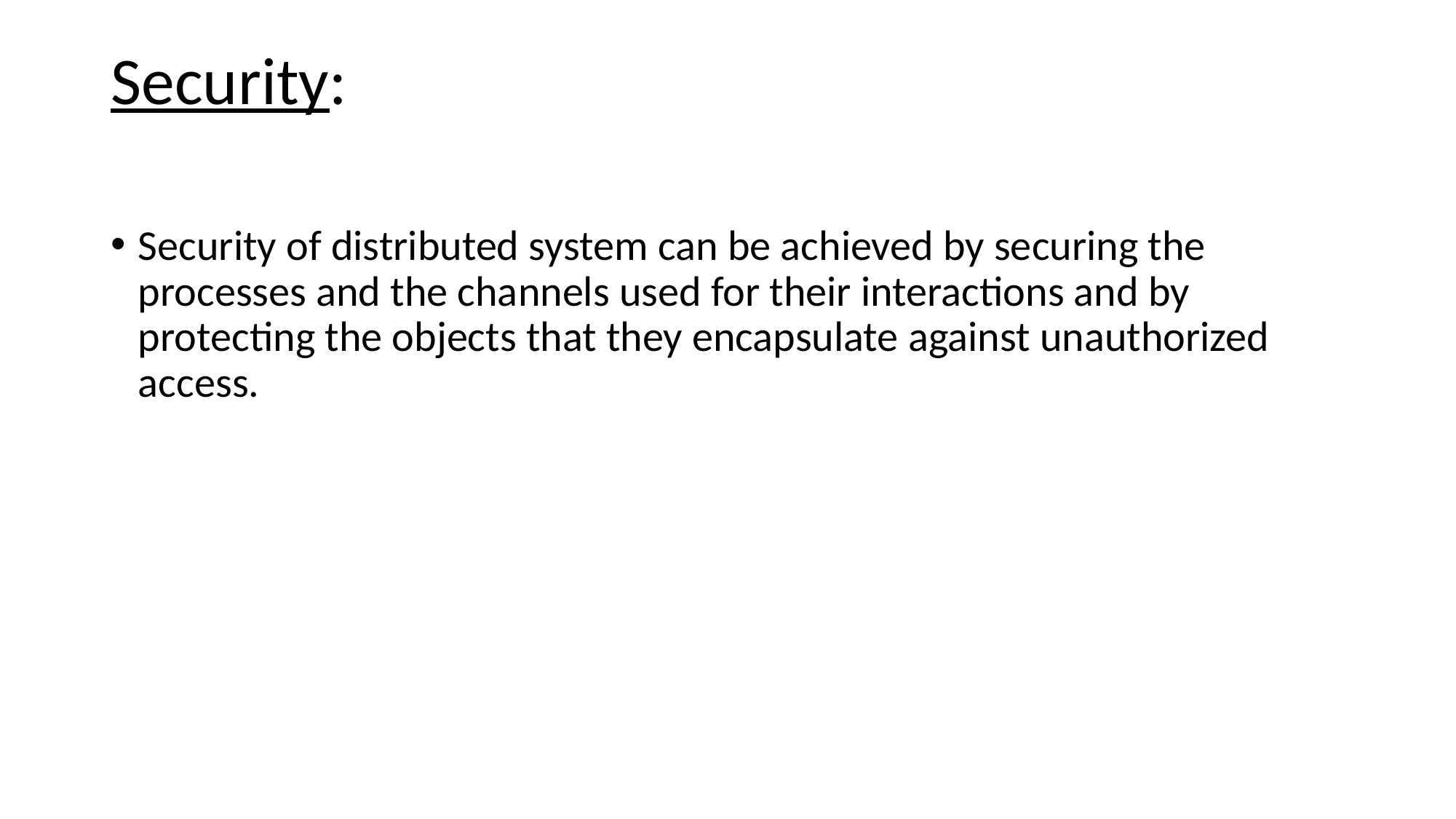

# Security:
Security of distributed system can be achieved by securing the processes and the channels used for their interactions and by protecting the objects that they encapsulate against unauthorized access.